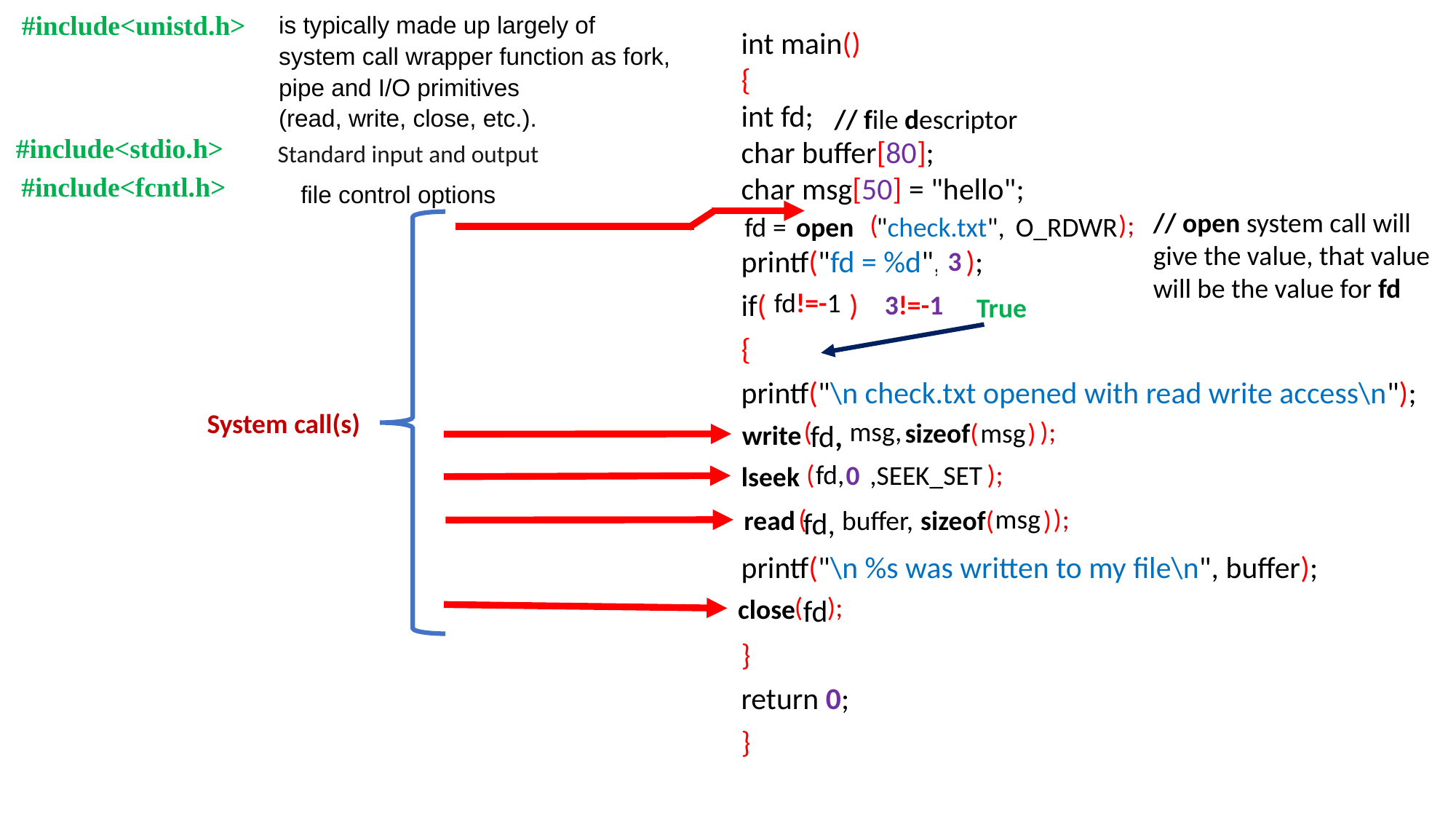

is typically made up largely of system call wrapper function as fork, pipe and I/O primitives (read, write, close, etc.).
#include<unistd.h>
int main()
{
int fd;
char buffer[80];
char msg[50] = "hello";

printf("fd = %d",fd);
if(            )
{
printf("\n check.txt opened with read write access\n");
          fd,

         fd,
printf("\n %s was written to my file\n", buffer);
         fd
}
return 0;
}
// file descriptor
#include<stdio.h>
Standard input and output
#include<fcntl.h>
file control options
// open system call will give the value, that value will be the value for fd
 (                                       );
fd =
open
"check.txt",
O_RDWR

3
fd!=-1
3!=-1
True
System call(s)
 (                                     );
msg,
msg
sizeof(        )
write
fd,
 (                            );
0
,SEEK_SET
lseek
msg
 (                                        );
sizeof(        )
buffer,
read
 (    );
close